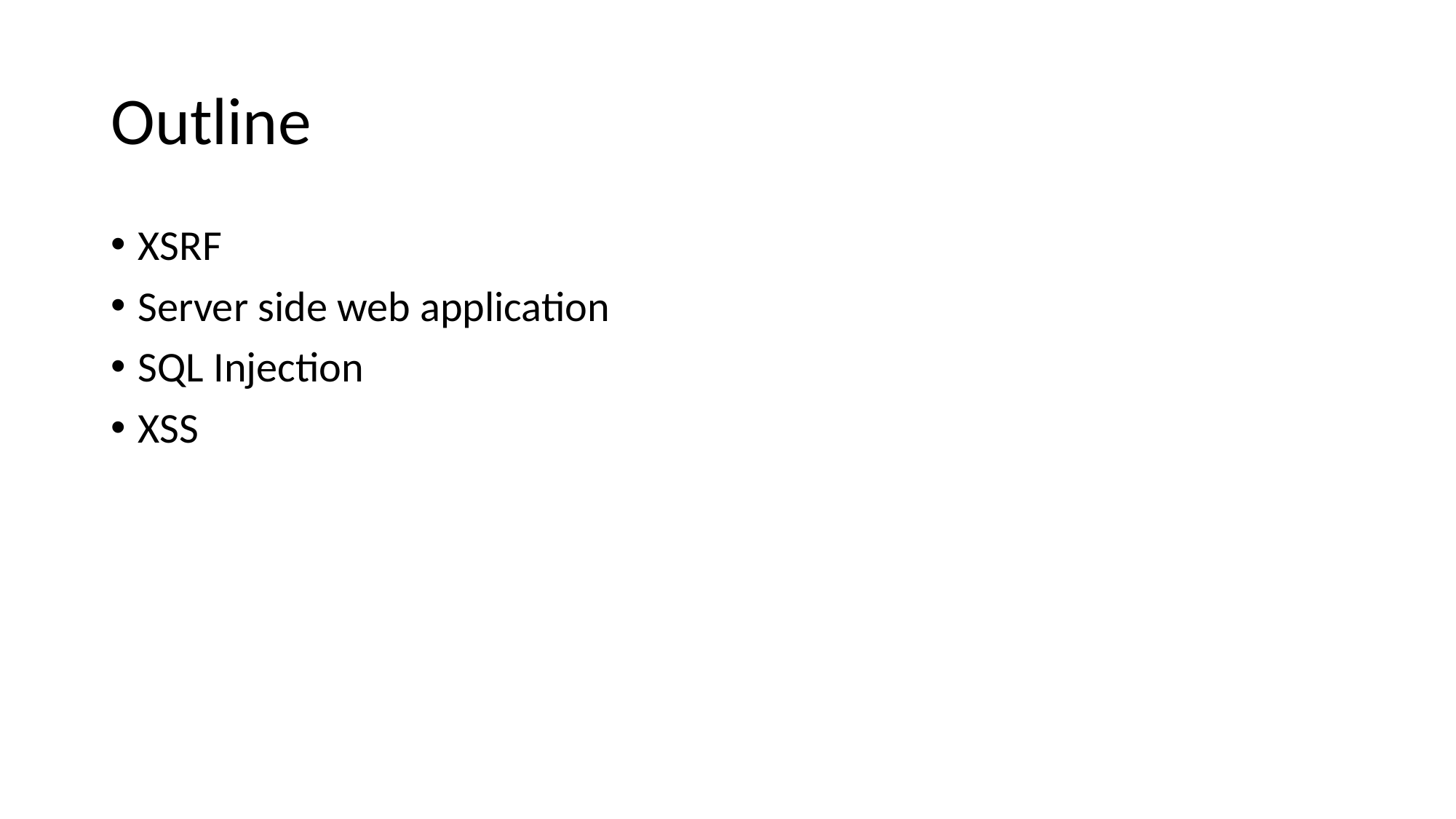

# Outline
XSRF
Server side web application
SQL Injection
XSS